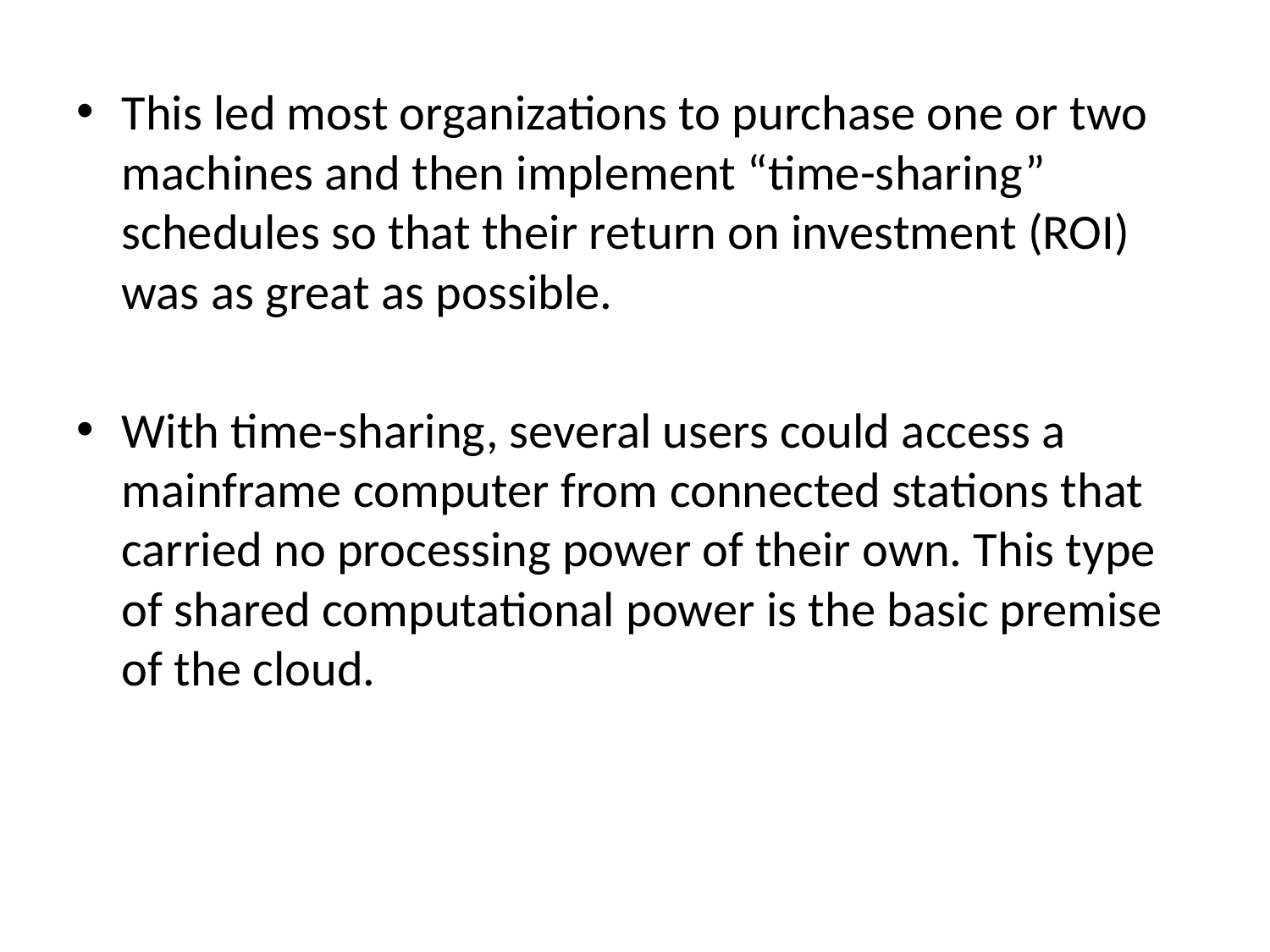

This led most organizations to purchase one or two machines and then implement “time-sharing” schedules so that their return on investment (ROI) was as great as possible.

With time-sharing, several users could access a mainframe computer from connected stations that carried no processing power of their own. This type of shared computational power is the basic premise of the cloud.